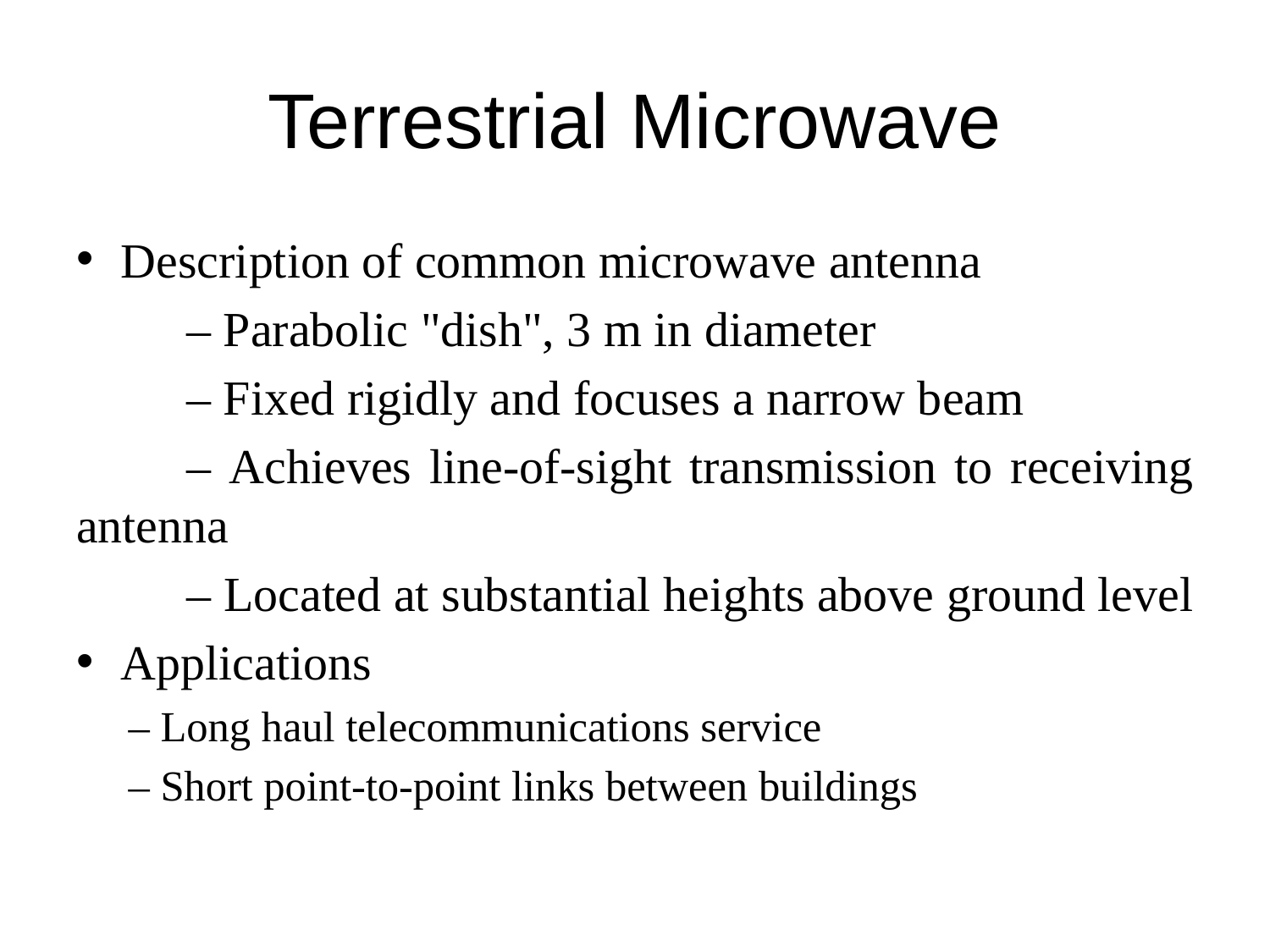

# Terrestrial Microwave
Description of common microwave antenna
	– Parabolic "dish", 3 m in diameter
	– Fixed rigidly and focuses a narrow beam
	– Achieves line-of-sight transmission to receiving antenna
	– Located at substantial heights above ground level
Applications
– Long haul telecommunications service
– Short point-to-point links between buildings